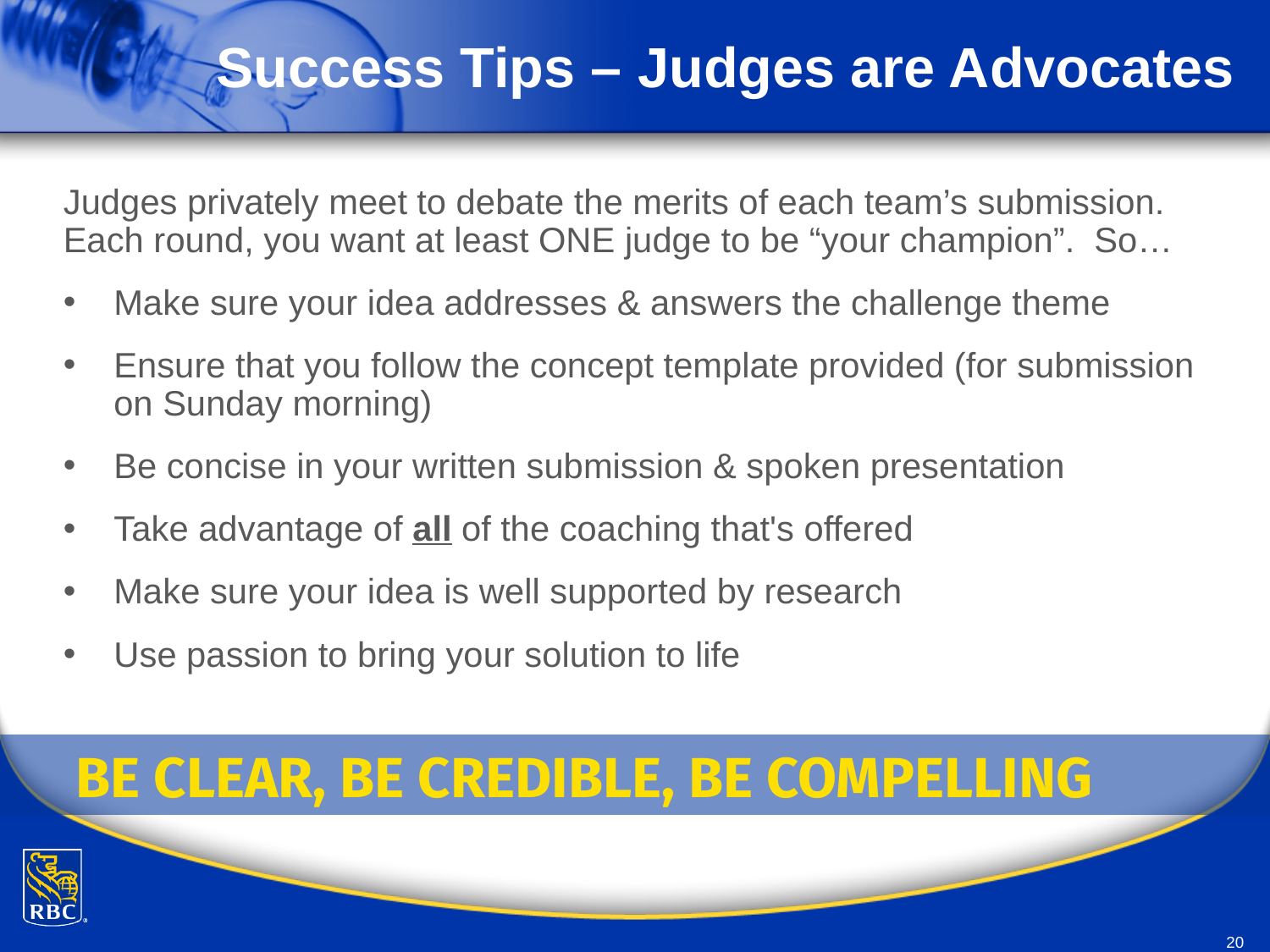

# Success Tips – Judges are Advocates
Judges privately meet to debate the merits of each team’s submission.  Each round, you want at least ONE judge to be “your champion”.  So…
Make sure your idea addresses & answers the challenge theme
Ensure that you follow the concept template provided (for submission on Sunday morning)
Be concise in your written submission & spoken presentation
Take advantage of all of the coaching that's offered
Make sure your idea is well supported by research
Use passion to bring your solution to life

BE CLEAR, BE CREDIBLE, BE COMPELLING
20